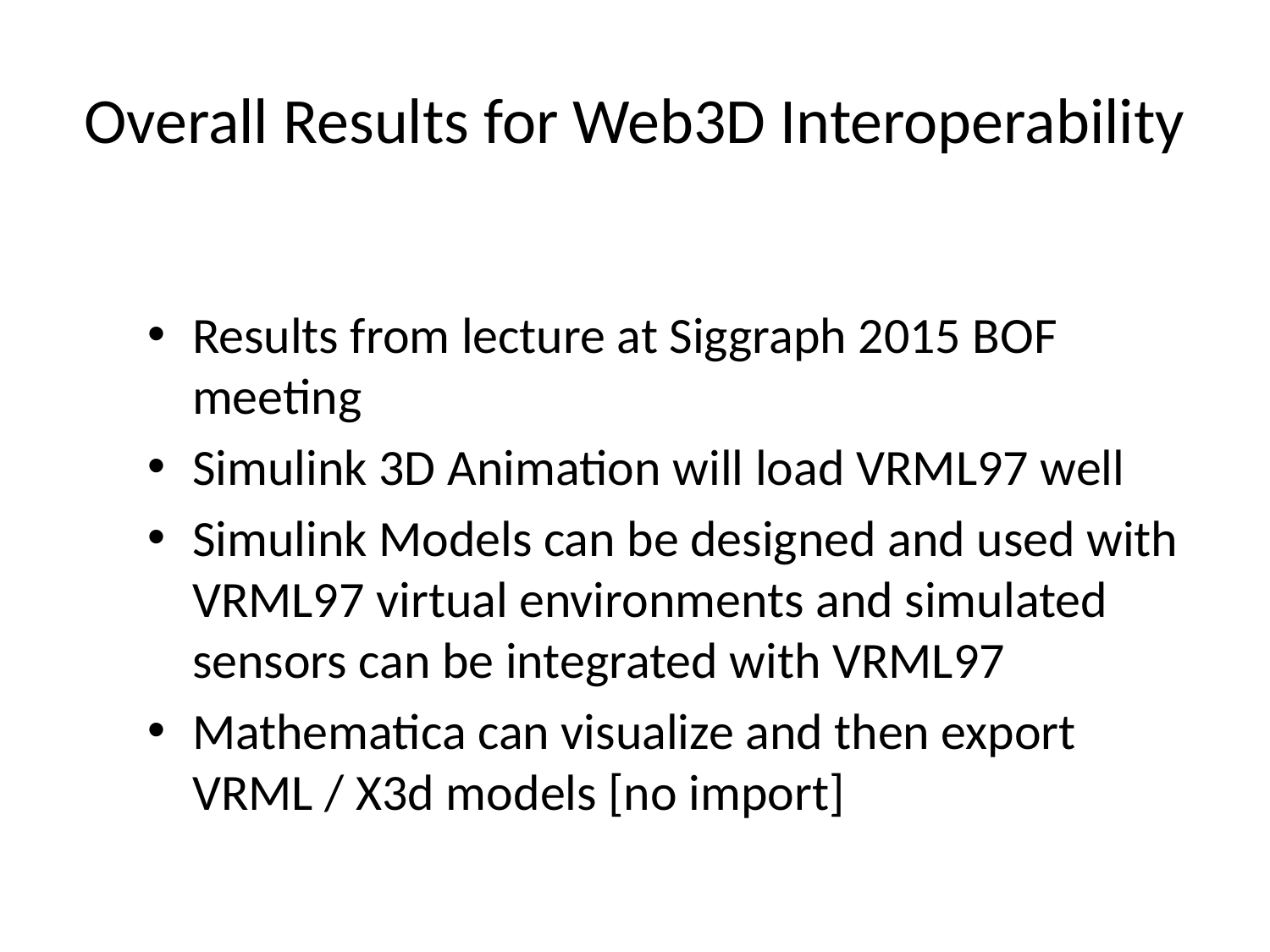

# Overall Results for Web3D Interoperability
Results from lecture at Siggraph 2015 BOF meeting
Simulink 3D Animation will load VRML97 well
Simulink Models can be designed and used with VRML97 virtual environments and simulated sensors can be integrated with VRML97
Mathematica can visualize and then export VRML / X3d models [no import]